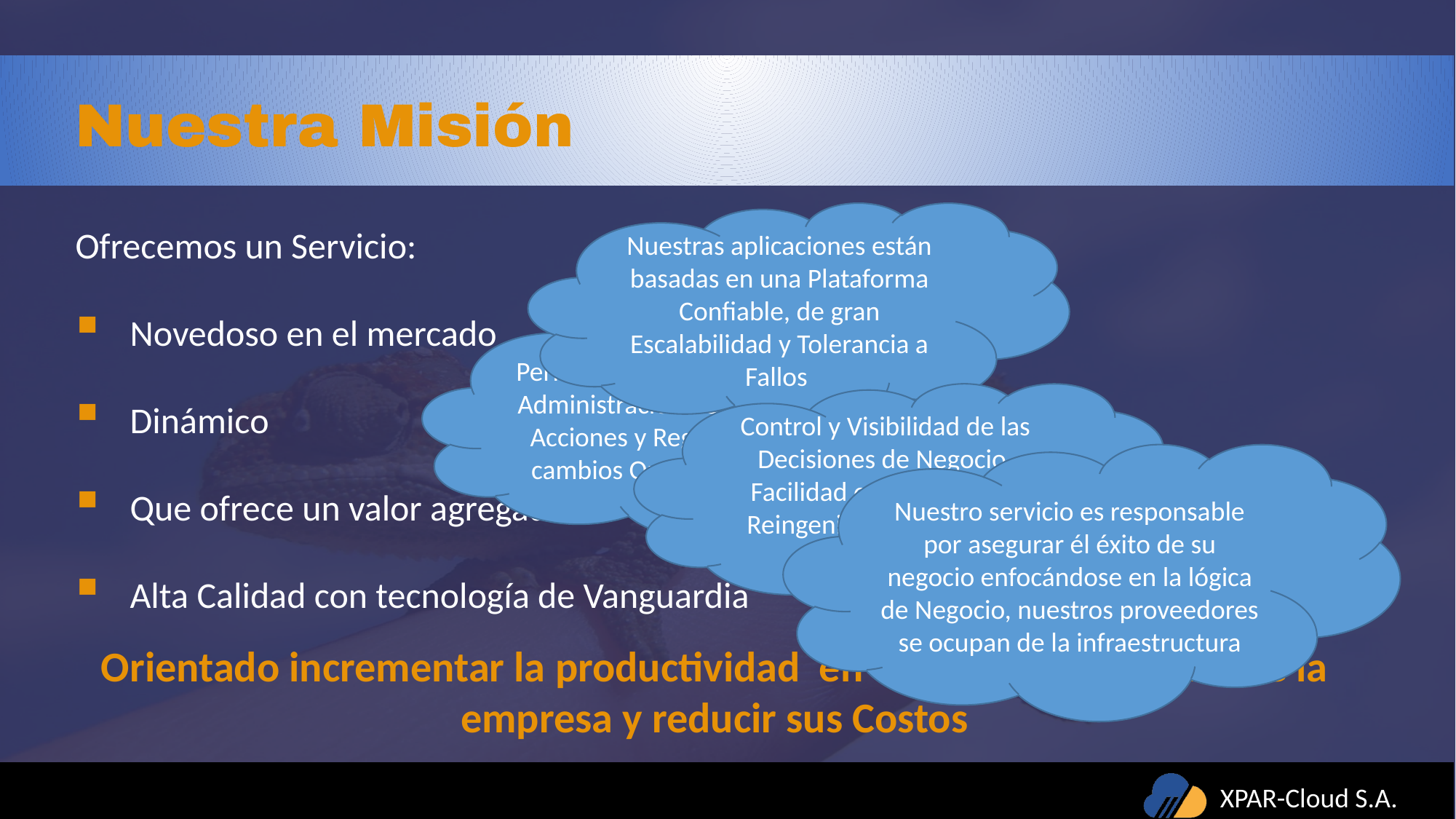

Nuestra Misión
Nuestras aplicaciones están basadas en una Plataforma Confiable, de gran Escalabilidad y Tolerancia a Fallos
Ofrecemos un Servicio:

Novedoso en el mercado

Dinámico

Que ofrece un valor agregado

Alta Calidad con tecnología de Vanguardia
Permite Facilitar la Gestión y Administración de Procesos, Acciones y Reglas ante los cambios Organizacionales
Control y Visibilidad de las Decisiones de Negocio. Facilidad en Procesos de Reingeniería. Consultoría Experta
Nuestro servicio es responsable por asegurar él éxito de su negocio enfocándose en la lógica de Negocio, nuestros proveedores se ocupan de la infraestructura
Orientado incrementar la productividad  en el área de desarrollo de la empresa y reducir sus Costos